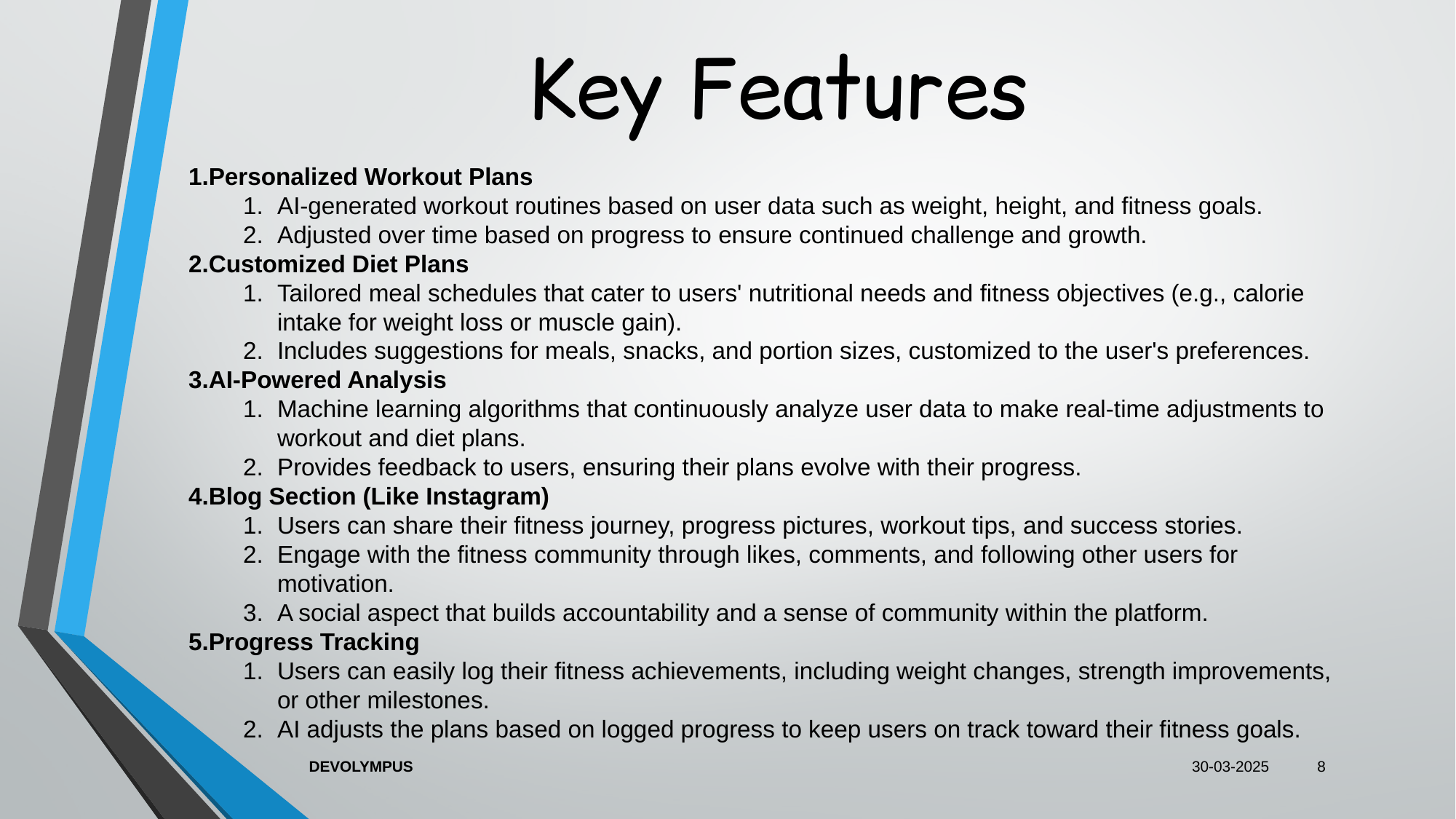

Key Features
Personalized Workout Plans
AI-generated workout routines based on user data such as weight, height, and fitness goals.
Adjusted over time based on progress to ensure continued challenge and growth.
Customized Diet Plans
Tailored meal schedules that cater to users' nutritional needs and fitness objectives (e.g., calorie intake for weight loss or muscle gain).
Includes suggestions for meals, snacks, and portion sizes, customized to the user's preferences.
AI-Powered Analysis
Machine learning algorithms that continuously analyze user data to make real-time adjustments to workout and diet plans.
Provides feedback to users, ensuring their plans evolve with their progress.
Blog Section (Like Instagram)
Users can share their fitness journey, progress pictures, workout tips, and success stories.
Engage with the fitness community through likes, comments, and following other users for motivation.
A social aspect that builds accountability and a sense of community within the platform.
Progress Tracking
Users can easily log their fitness achievements, including weight changes, strength improvements, or other milestones.
AI adjusts the plans based on logged progress to keep users on track toward their fitness goals.
8
30-03-2025
DEVOLYMPUS